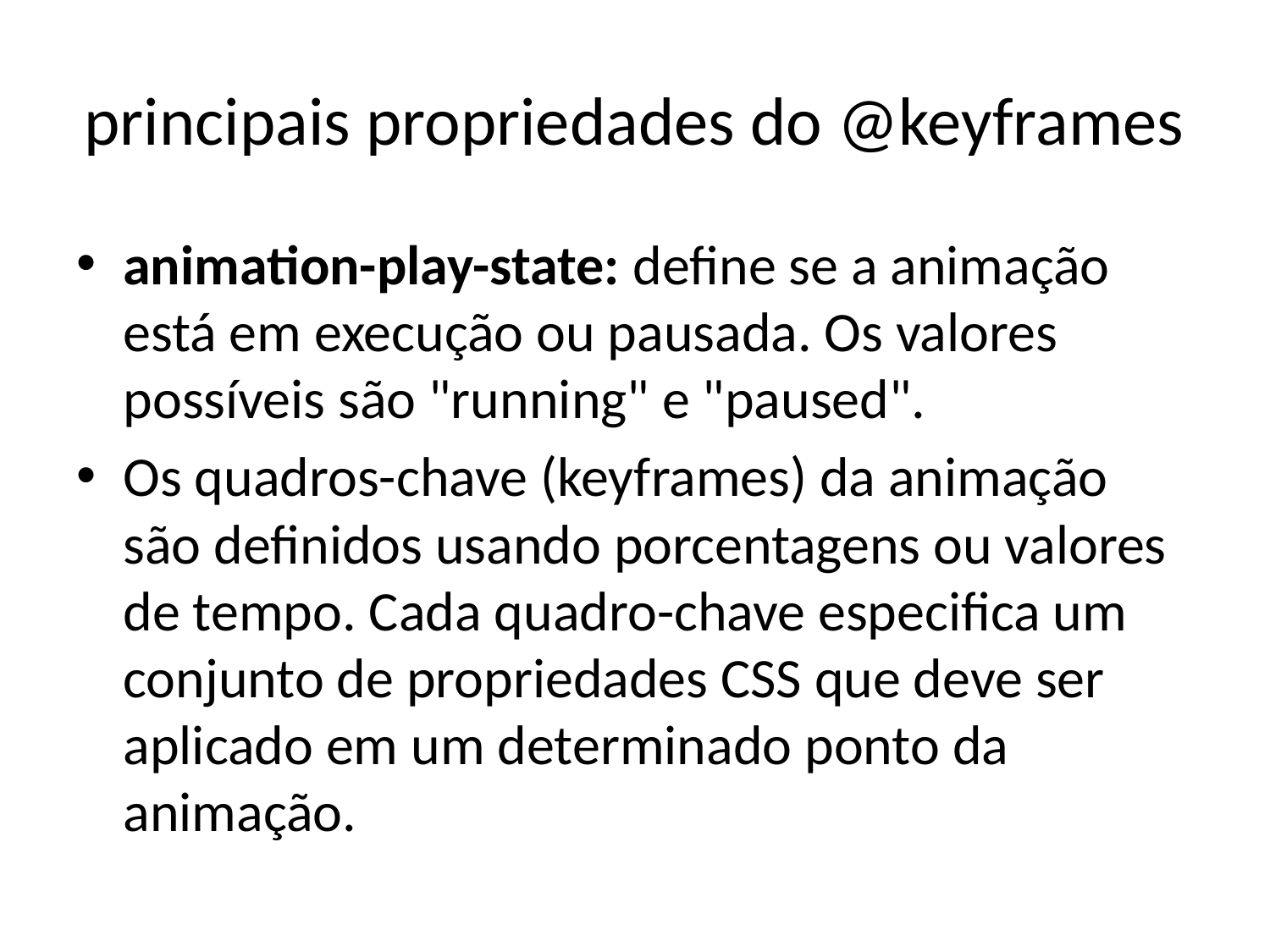

# principais propriedades do @keyframes
animation-play-state: define se a animação está em execução ou pausada. Os valores possíveis são "running" e "paused".
Os quadros-chave (keyframes) da animação são definidos usando porcentagens ou valores de tempo. Cada quadro-chave especifica um conjunto de propriedades CSS que deve ser aplicado em um determinado ponto da animação.